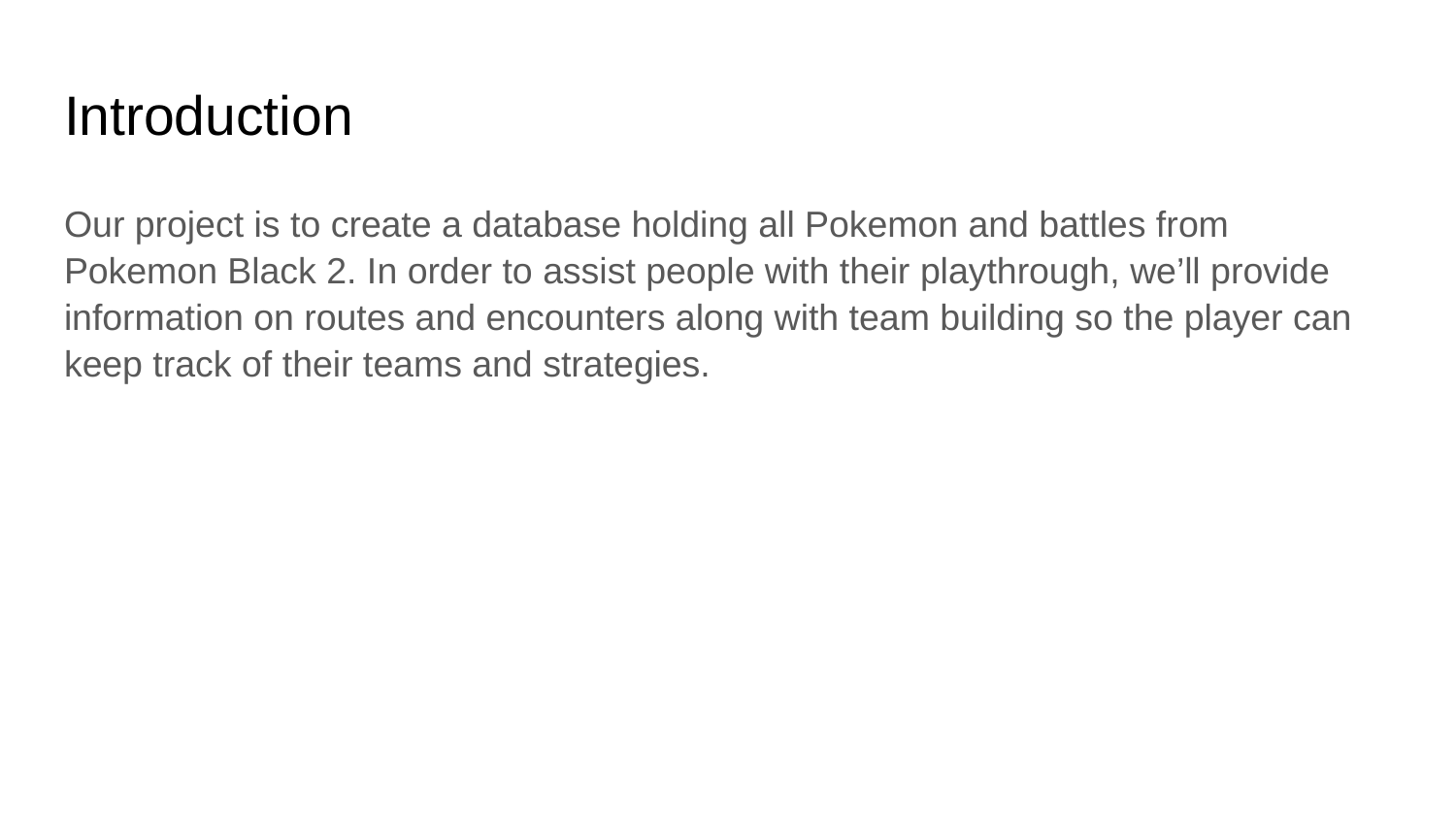

# Introduction
Our project is to create a database holding all Pokemon and battles from Pokemon Black 2. In order to assist people with their playthrough, we’ll provide information on routes and encounters along with team building so the player can keep track of their teams and strategies.